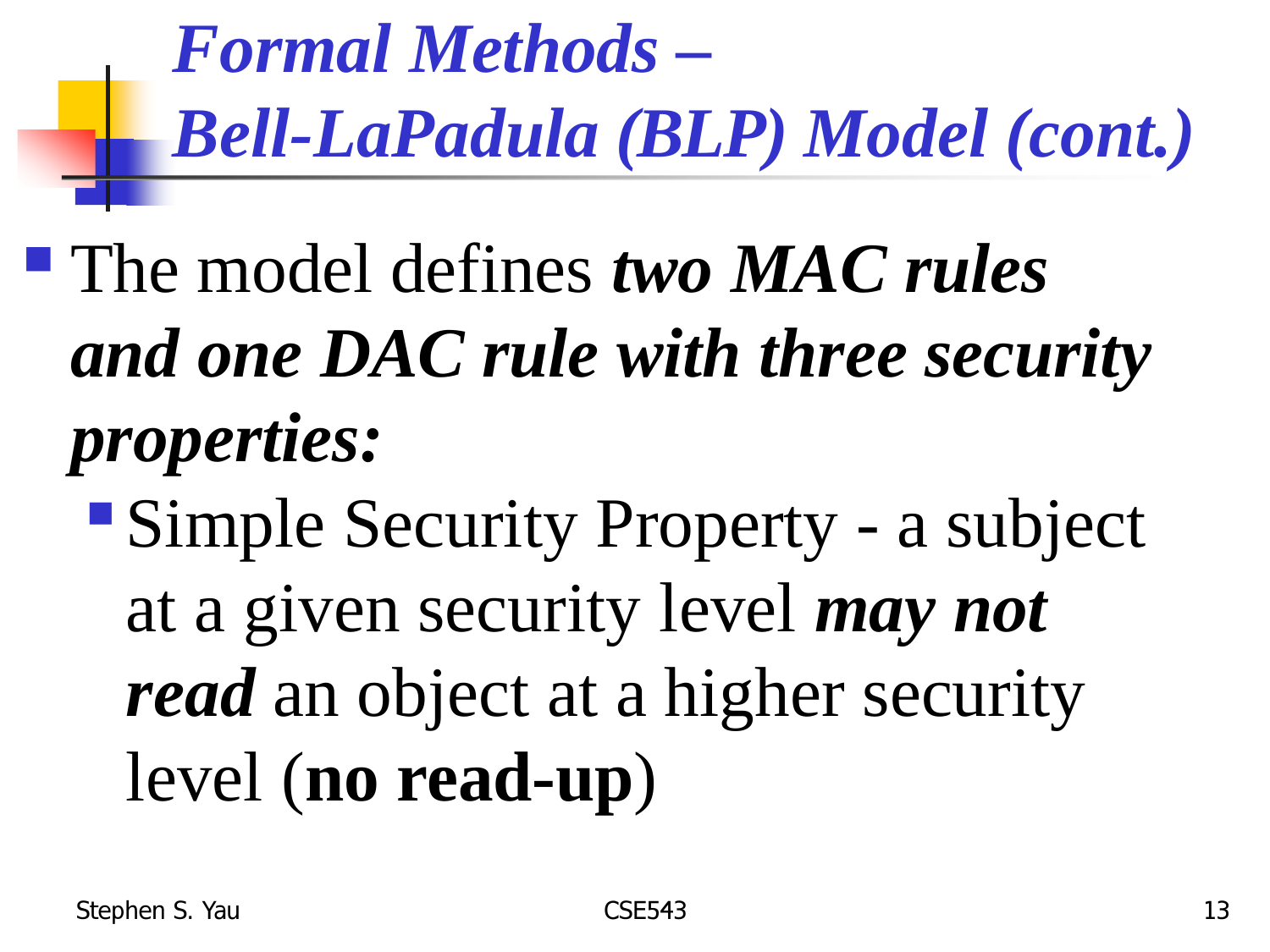

# Formal Methods –
Bell-LaPadula (BLP) Model (cont.)
The model defines two MAC rules and one DAC rule with three security properties:
Simple Security Property - a subject at a given security level may not read an object at a higher security level (no read-up)
CSE543
13
Stephen S. Yau